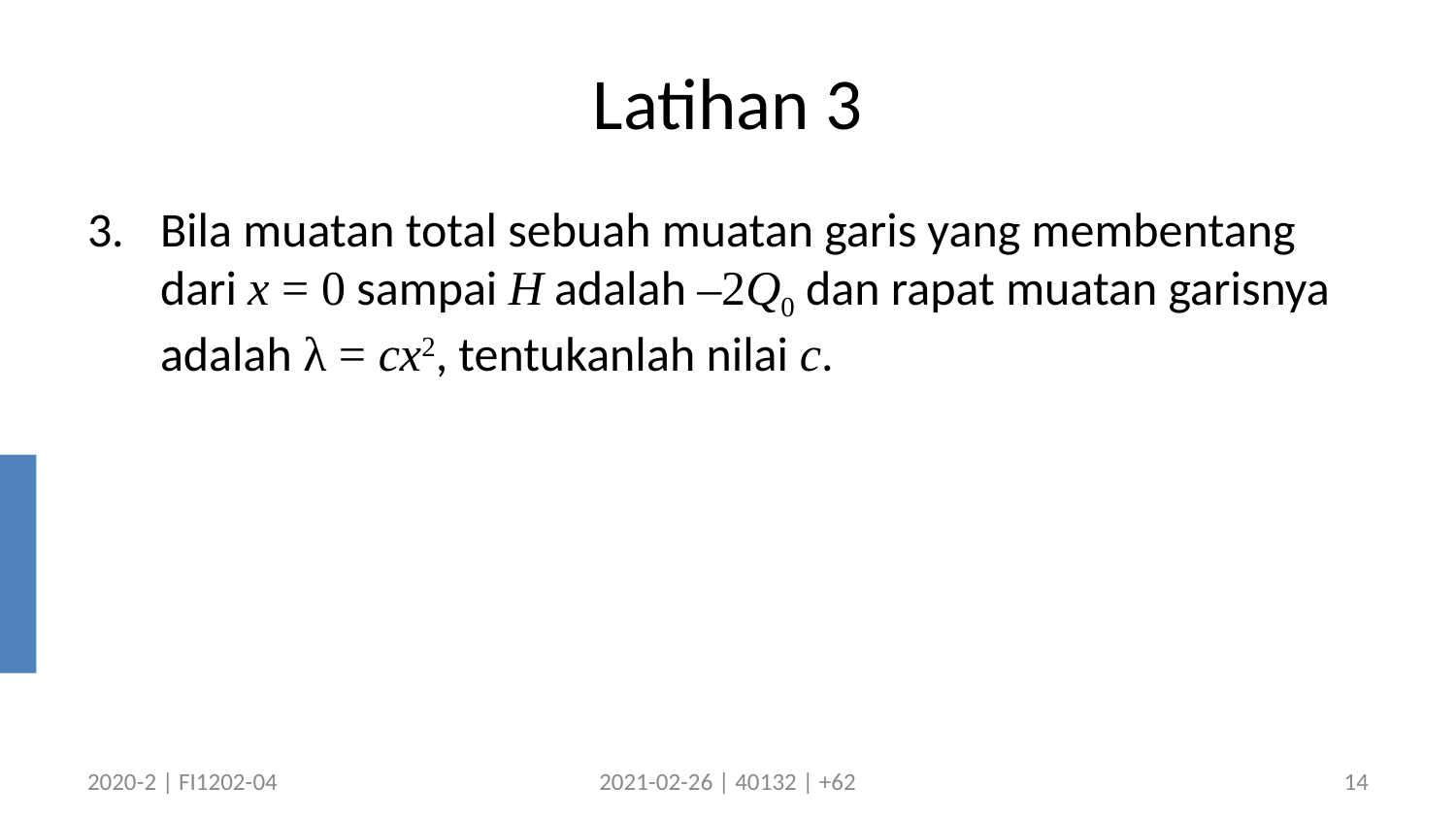

# Latihan 3
Bila muatan total sebuah muatan garis yang membentang dari x = 0 sampai H adalah –2Q0 dan rapat muatan garisnya adalah λ = cx2, tentukanlah nilai c.

2020-2 | FI1202-04
2021-02-26 | 40132 | +62
14